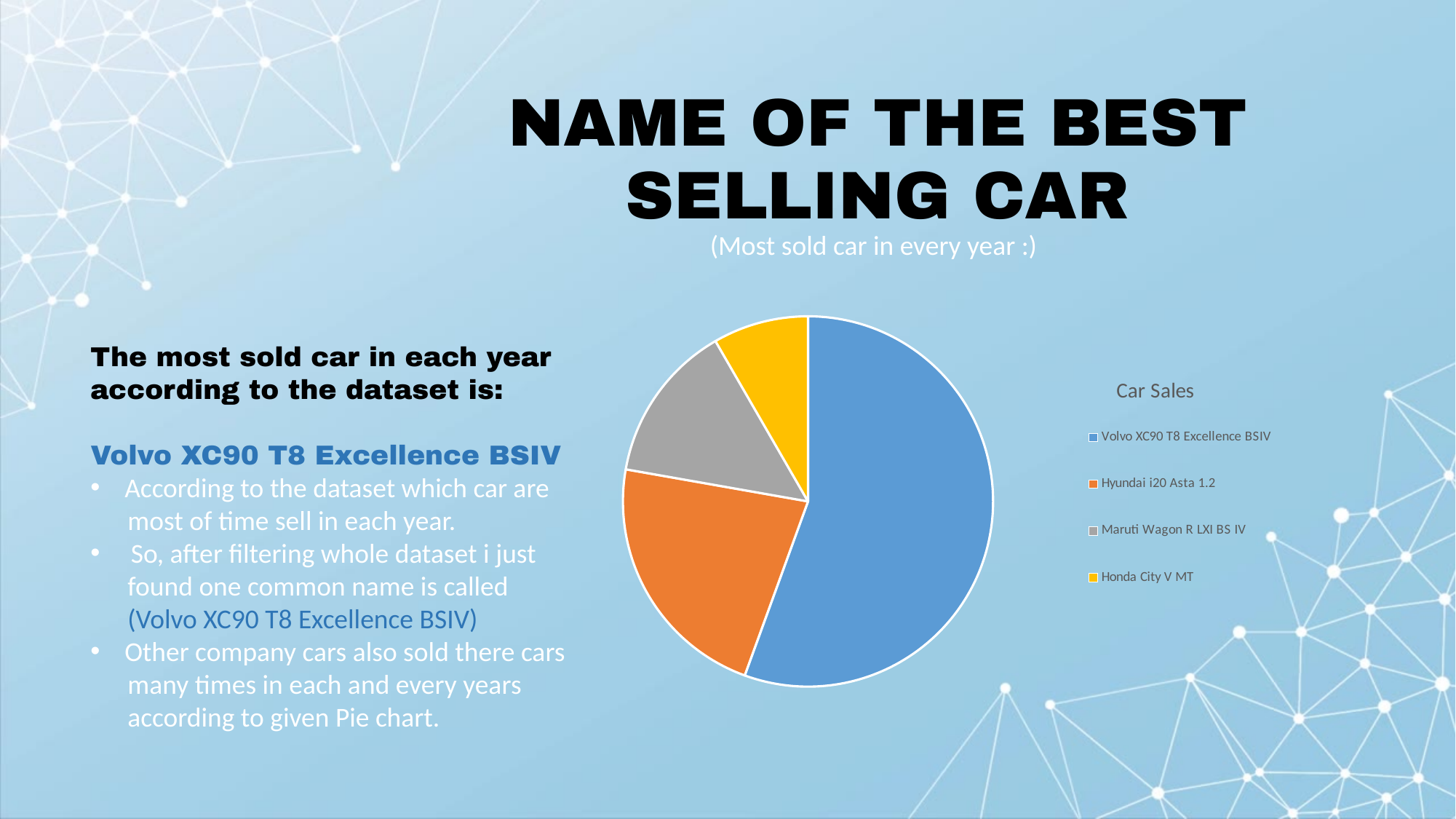

# NAME OF THE BEST SELLING CAR
(Most sold car in every year :)

### Chart: Car Sales

| Category | Sales |
|---|---|
| Volvo XC90 T8 Excellence BSIV | 100.0 |
| Hyundai i20 Asta 1.2 | 40.0 |
| Maruti Wagon R LXI BS IV | 25.0 |
| Honda City V MT | 15.0 |
The most sold car in each year  according to the dataset is:

Volvo XC90 T8 Excellence BSIV
According to the dataset which car are
      most of time sell in each year.
 So, after filtering whole dataset i just
      found one common name is called
      (Volvo XC90 T8 Excellence BSIV)
Other company cars also sold there cars
      many times in each and every years
      according to given Pie chart.